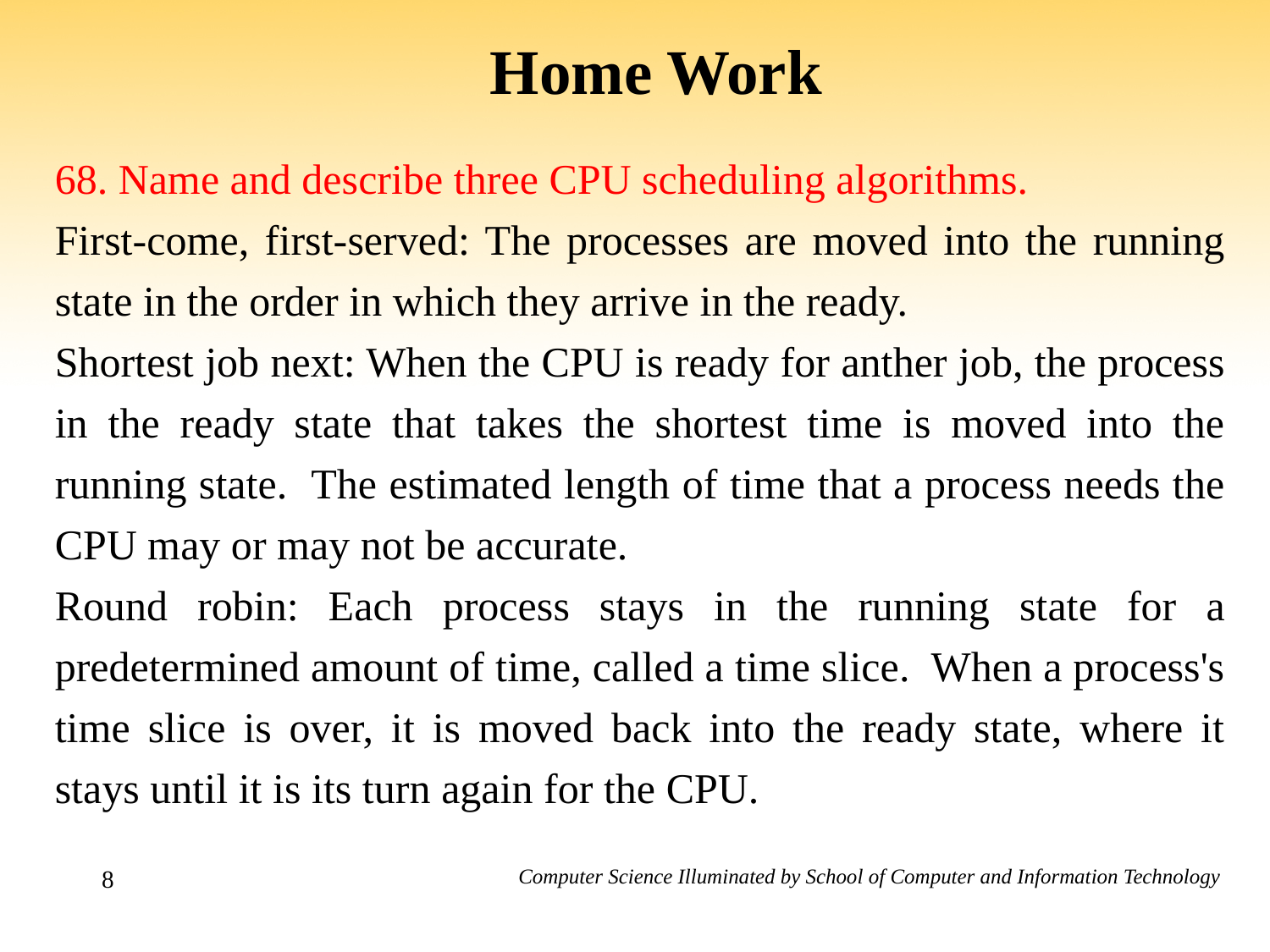

# Home Work
68. Name and describe three CPU scheduling algorithms.
First-come, first-served: The processes are moved into the running state in the order in which they arrive in the ready.
Shortest job next: When the CPU is ready for anther job, the process in the ready state that takes the shortest time is moved into the running state.  The estimated length of time that a process needs the CPU may or may not be accurate.
Round robin: Each process stays in the running state for a predetermined amount of time, called a time slice.  When a process's time slice is over, it is moved back into the ready state, where it stays until it is its turn again for the CPU.
8